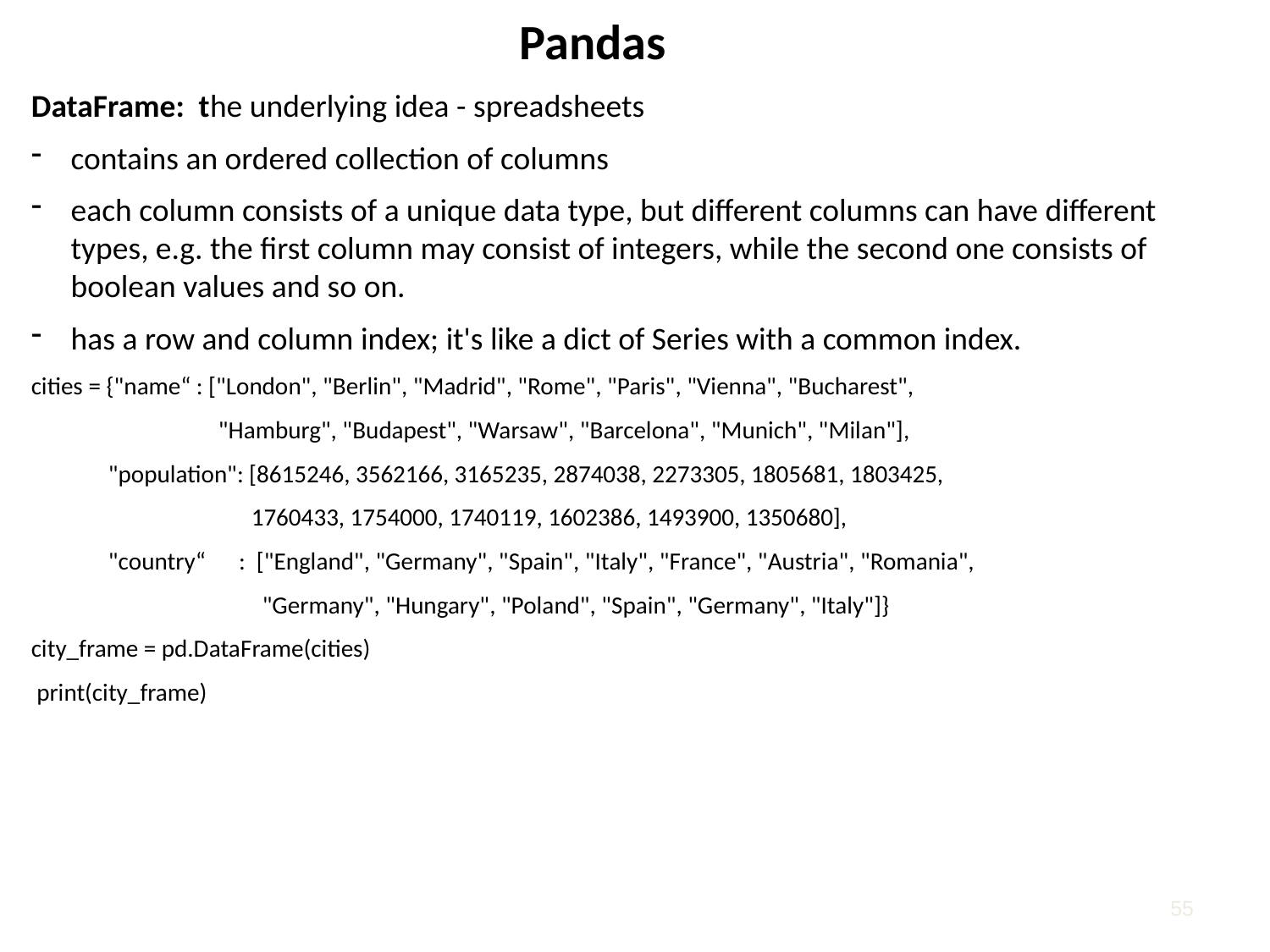

Pandas
DataFrame:  the underlying idea - spreadsheets
contains an ordered collection of columns
each column consists of a unique data type, but different columns can have different types, e.g. the first column may consist of integers, while the second one consists of boolean values and so on.
has a row and column index; it's like a dict of Series with a common index.
cities = {"name“ : ["London", "Berlin", "Madrid", "Rome", "Paris", "Vienna", "Bucharest",
                                  "Hamburg", "Budapest", "Warsaw", "Barcelona", "Munich", "Milan"],
              "population": [8615246, 3562166, 3165235, 2874038, 2273305, 1805681, 1803425,
                                        1760433, 1754000, 1740119, 1602386, 1493900, 1350680],
              "country“      :  ["England", "Germany", "Spain", "Italy", "France", "Austria", "Romania",
                                          "Germany", "Hungary", "Poland", "Spain", "Germany", "Italy"]}
city_frame = pd.DataFrame(cities)
 print(city_frame)

55